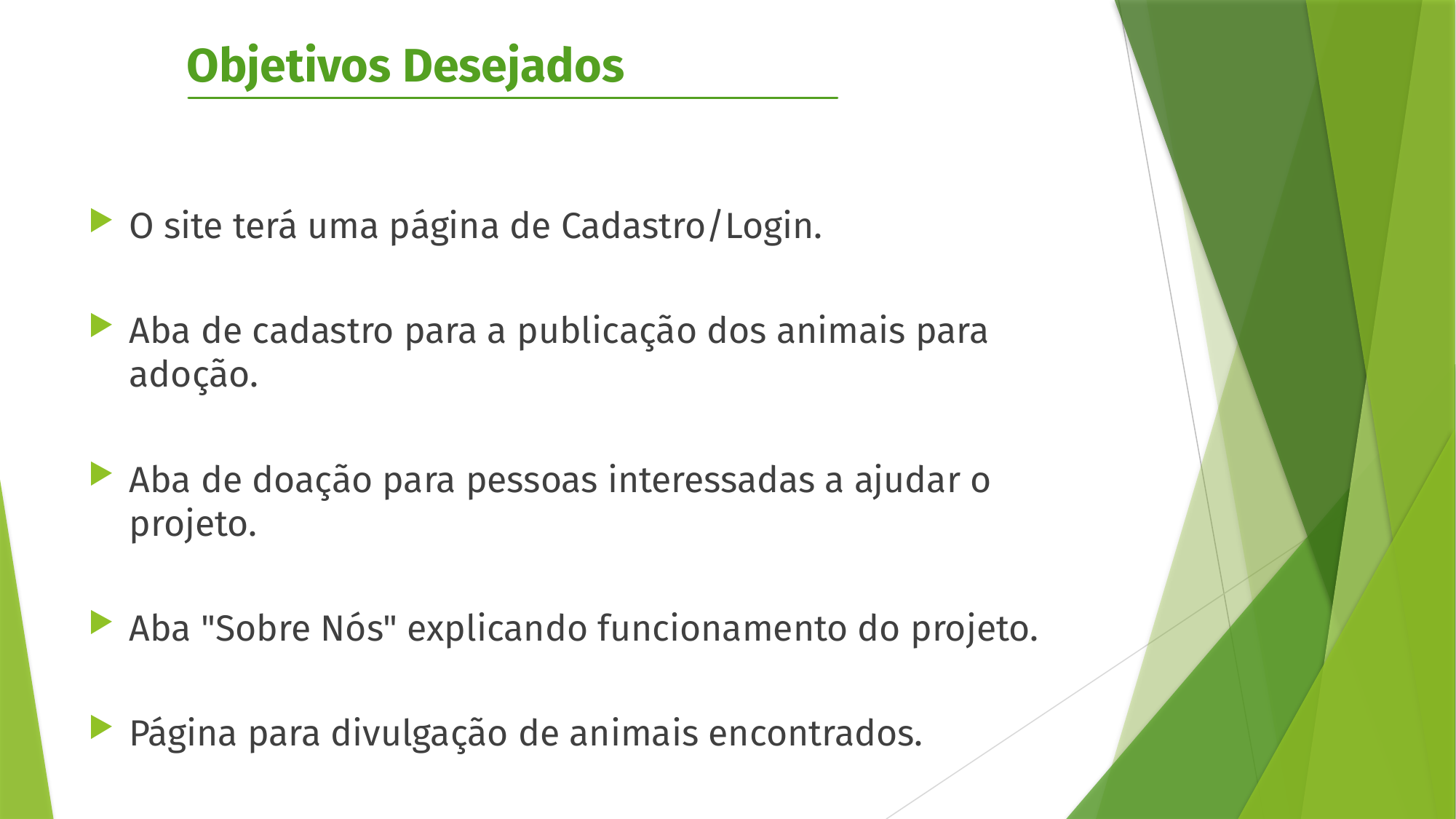

# Objetivos Desejados
O site terá uma página de Cadastro/Login.

Aba de cadastro para a publicação dos animais para adoção.

Aba de doação para pessoas interessadas a ajudar o projeto.

Aba "Sobre Nós" explicando funcionamento do projeto.

Página para divulgação de animais encontrados.